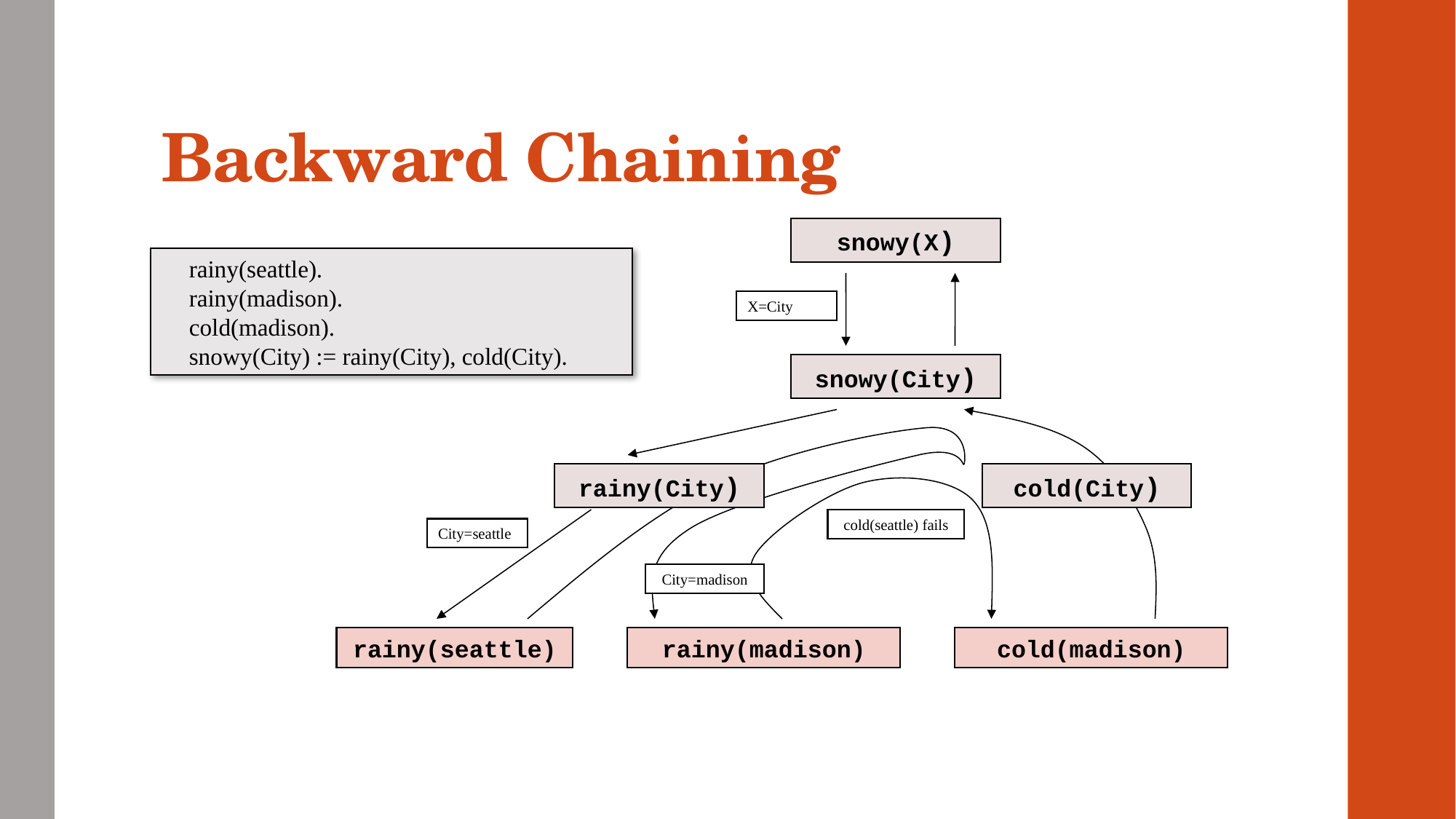

# Backward Chaining
snowy(X)
rainy(seattle).
rainy(madison).
cold(madison).
snowy(City) := rainy(City), cold(City).

X=City
snowy(City)

rainy(City)
cold(City)

cold(seattle) fails
City=seattle
City=madison
rainy(seattle)
rainy(madison)
cold(madison)